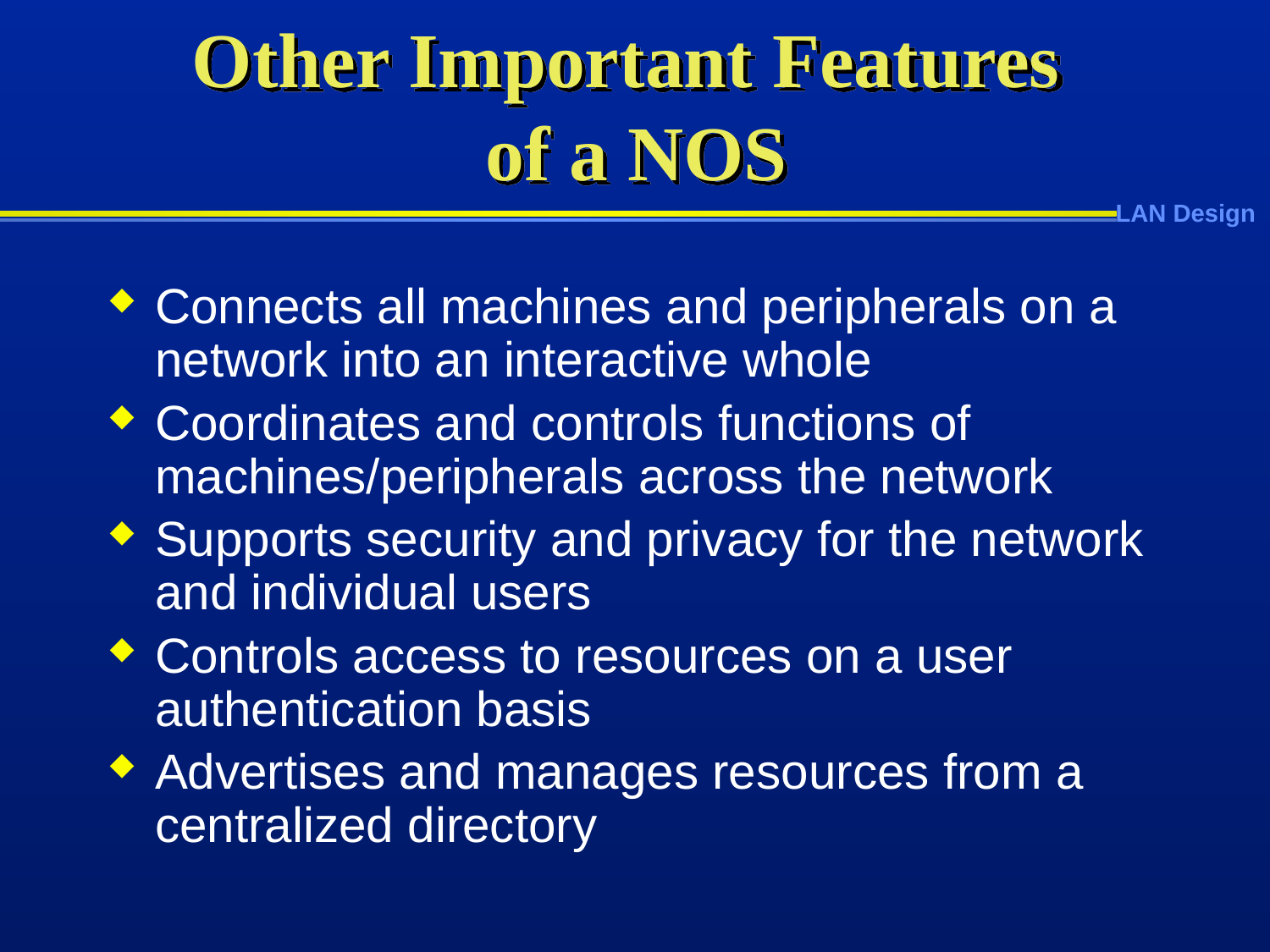

# Other Important Features of a NOS
Connects all machines and peripherals on a network into an interactive whole
Coordinates and controls functions of machines/peripherals across the network
Supports security and privacy for the network and individual users
Controls access to resources on a user authentication basis
Advertises and manages resources from a centralized directory